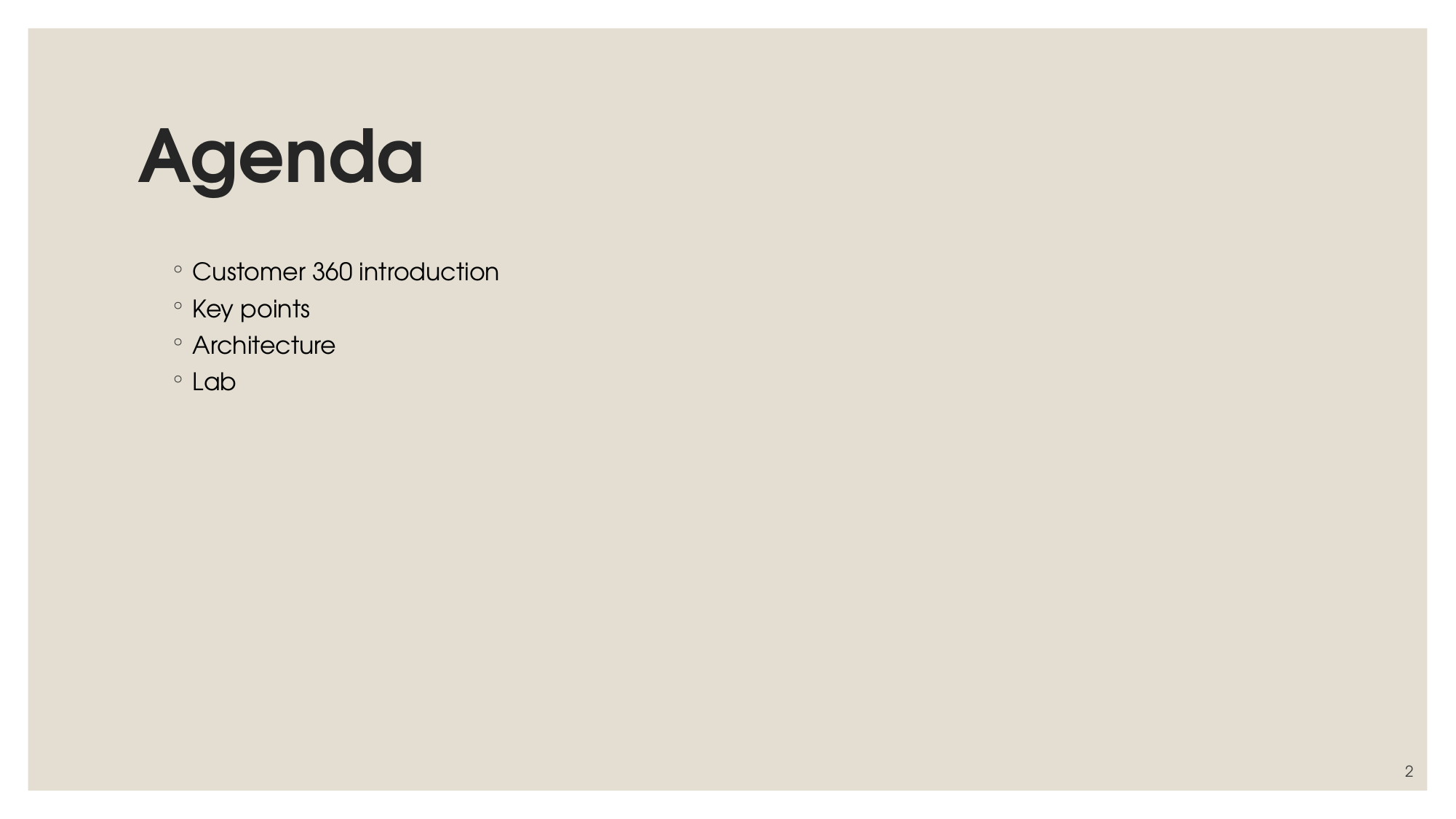

# Agenda
Customer 360 introduction
Key points
Architecture
Lab

2